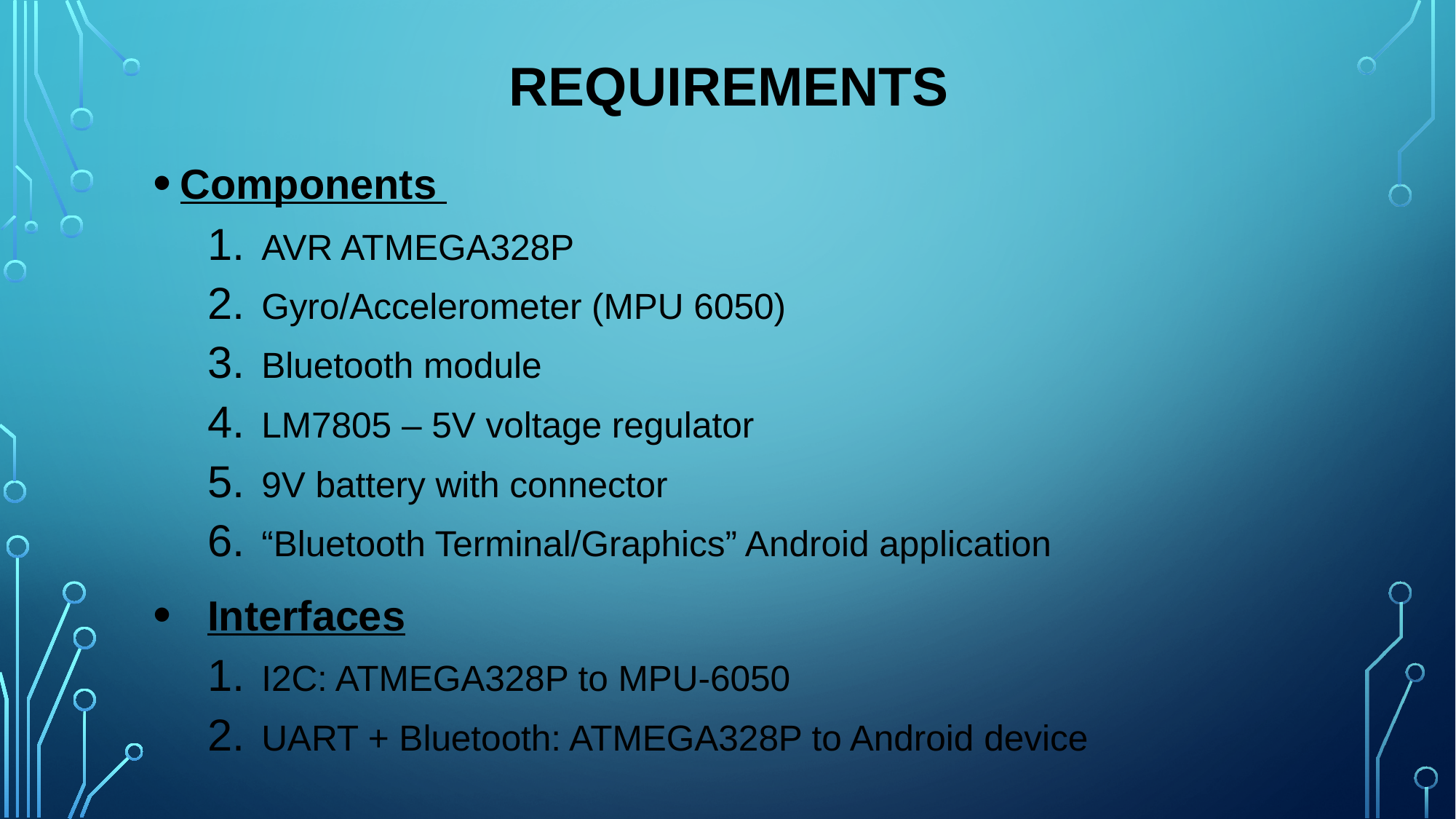

# requirements
Components
AVR ATMEGA328P
Gyro/Accelerometer (MPU 6050)
Bluetooth module
LM7805 – 5V voltage regulator
9V battery with connector
“Bluetooth Terminal/Graphics” Android application
Interfaces
I2C: ATMEGA328P to MPU-6050
UART + Bluetooth: ATMEGA328P to Android device